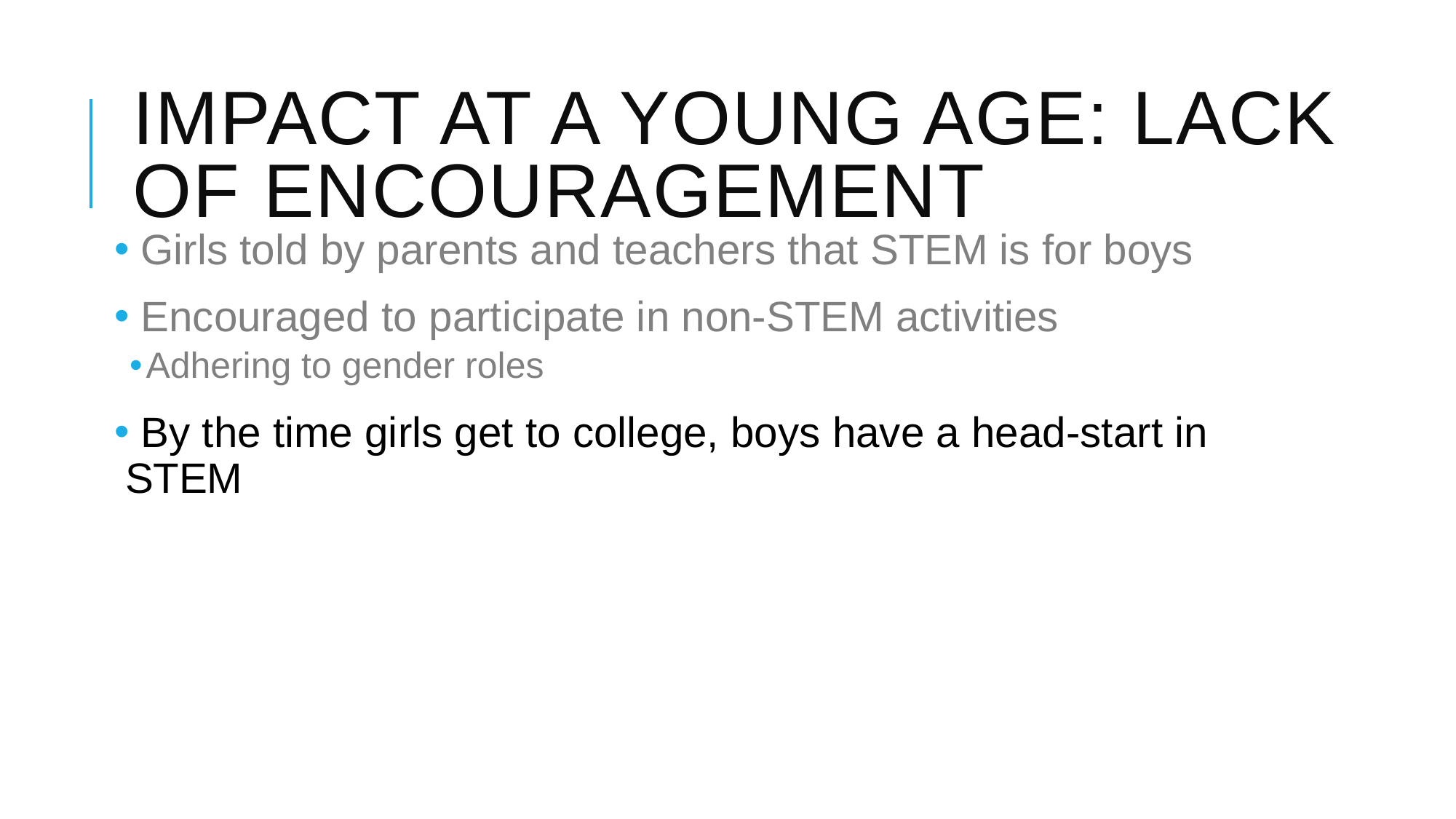

# Impact at a Young Age: LACK OF Encouragement
 Girls told by parents and teachers that STEM is for boys
 Encouraged to participate in non-STEM activities
Adhering to gender roles
 By the time girls get to college, boys have a head-start in STEM